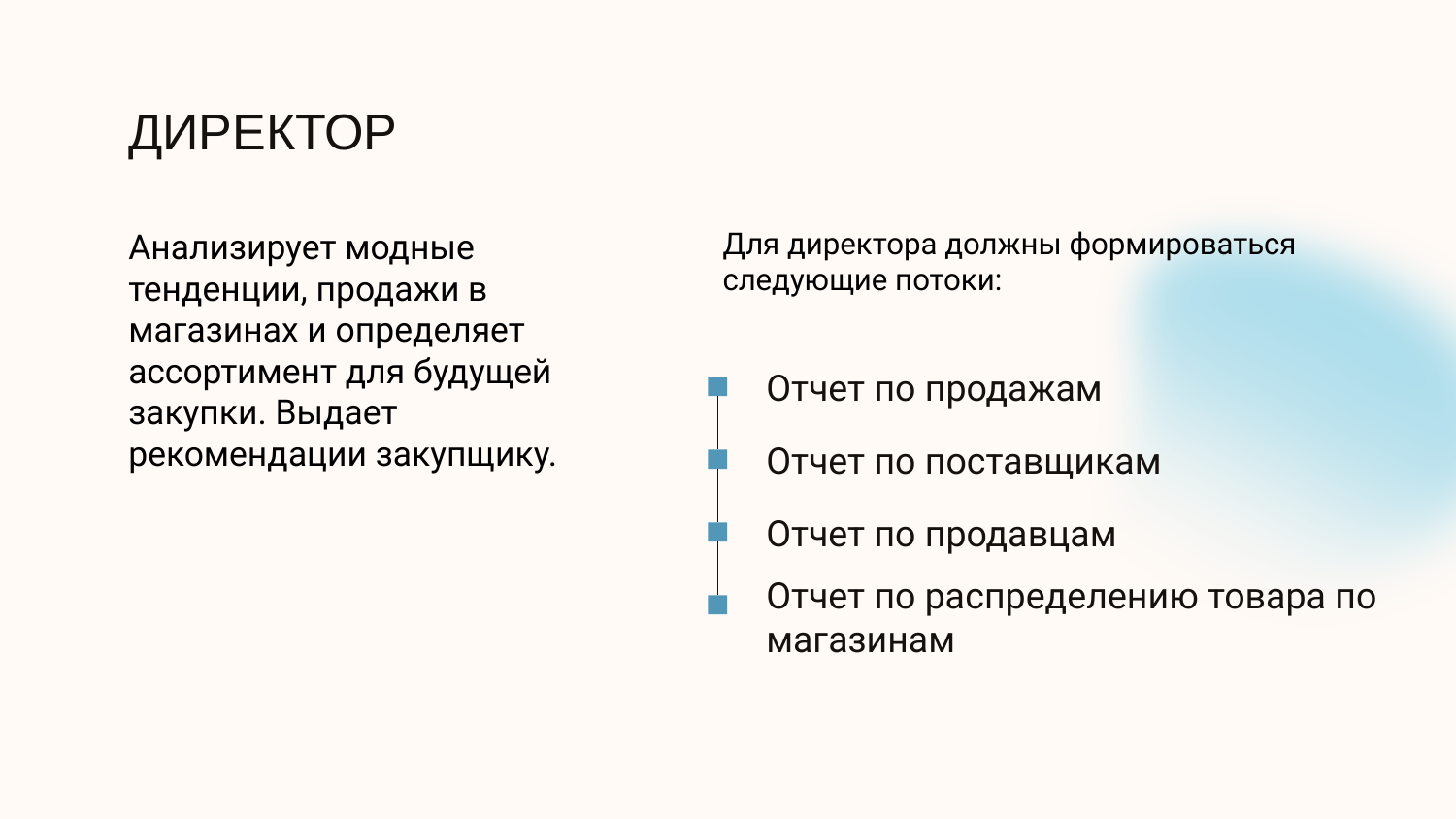

# ДИРЕКТОР
Для директора должны формироваться следующие потоки:
Анализирует модные тенденции, продажи в магазинах и определяет ассортимент для будущей закупки. Выдает рекомендации закупщику.

Отчет по продажам

Отчет по поставщикам

Отчет по продавцам

Отчет по распределению товара по магазинам